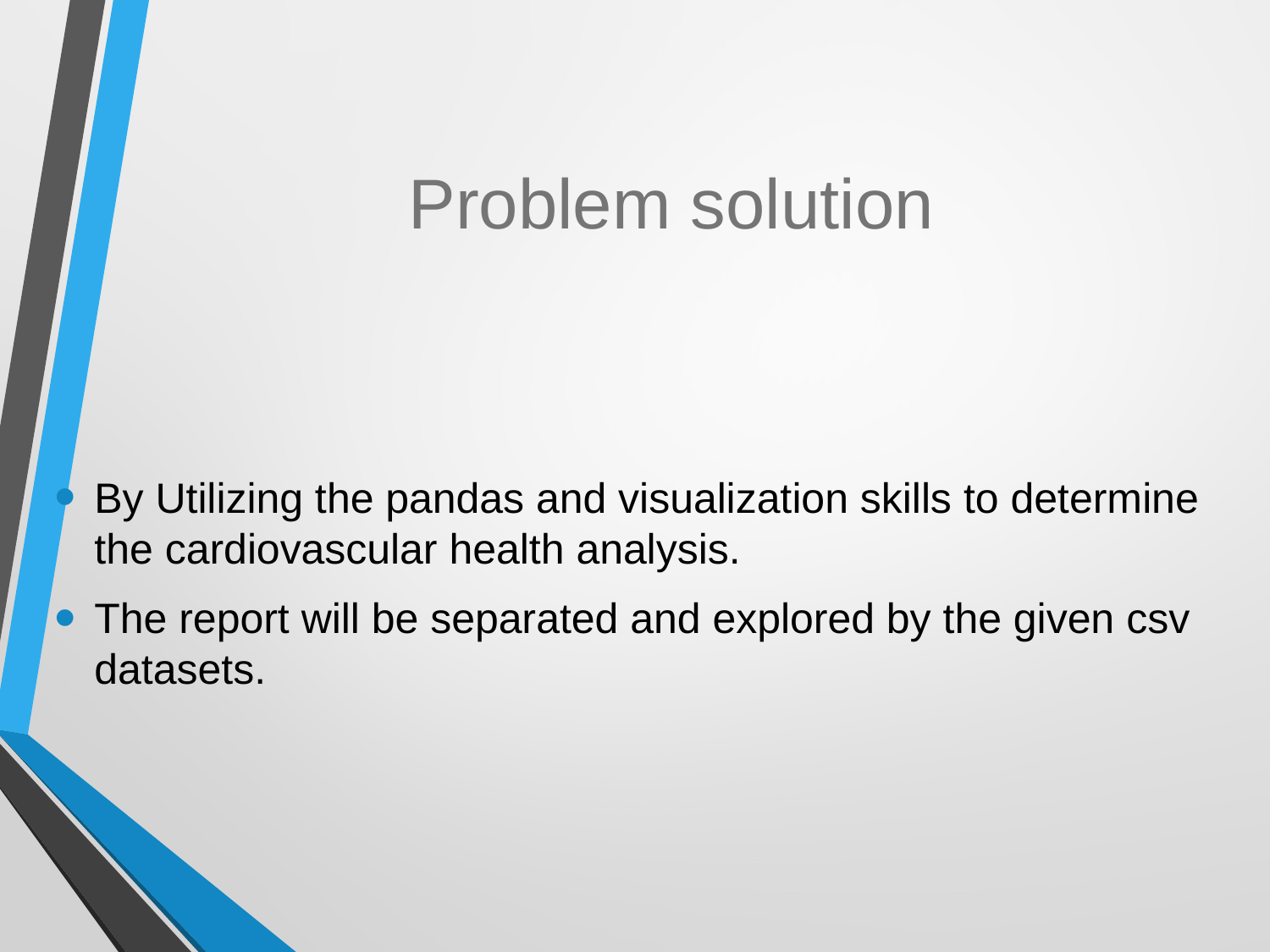

# Problem solution
By Utilizing the pandas and visualization skills to determine the cardiovascular health analysis.
The report will be separated and explored by the given csv datasets.